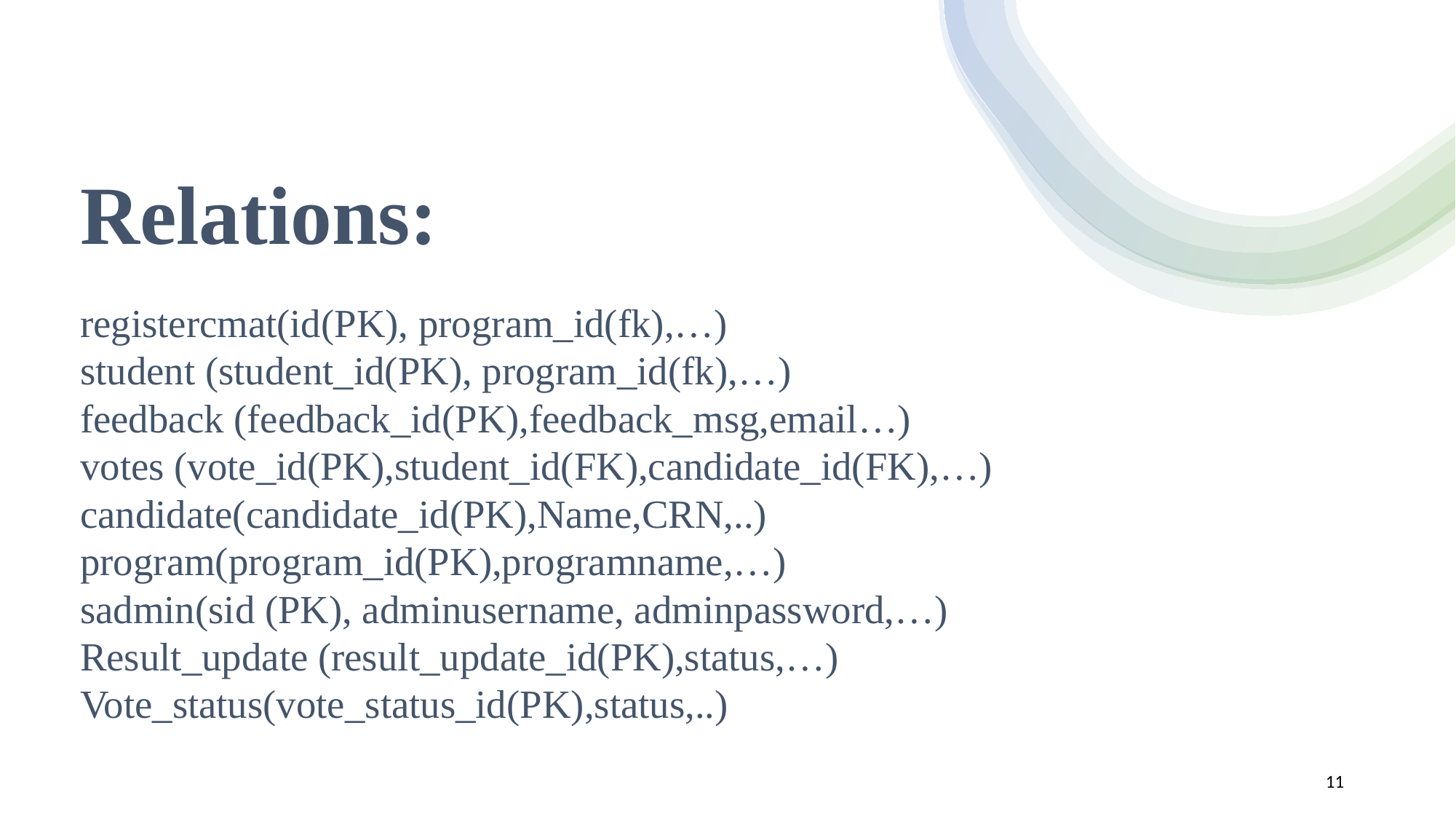

Relations:

registercmat(id(PK), program_id(fk),…)
student (student_id(PK), program_id(fk),…)
feedback (feedback_id(PK),feedback_msg,email…)
votes (vote_id(PK),student_id(FK),candidate_id(FK),…)
candidate(candidate_id(PK),Name,CRN,..)
program(program_id(PK),programname,…)
sadmin(sid (PK), adminusername, adminpassword,…)
Result_update (result_update_id(PK),status,…)
Vote_status(vote_status_id(PK),status,..)

11